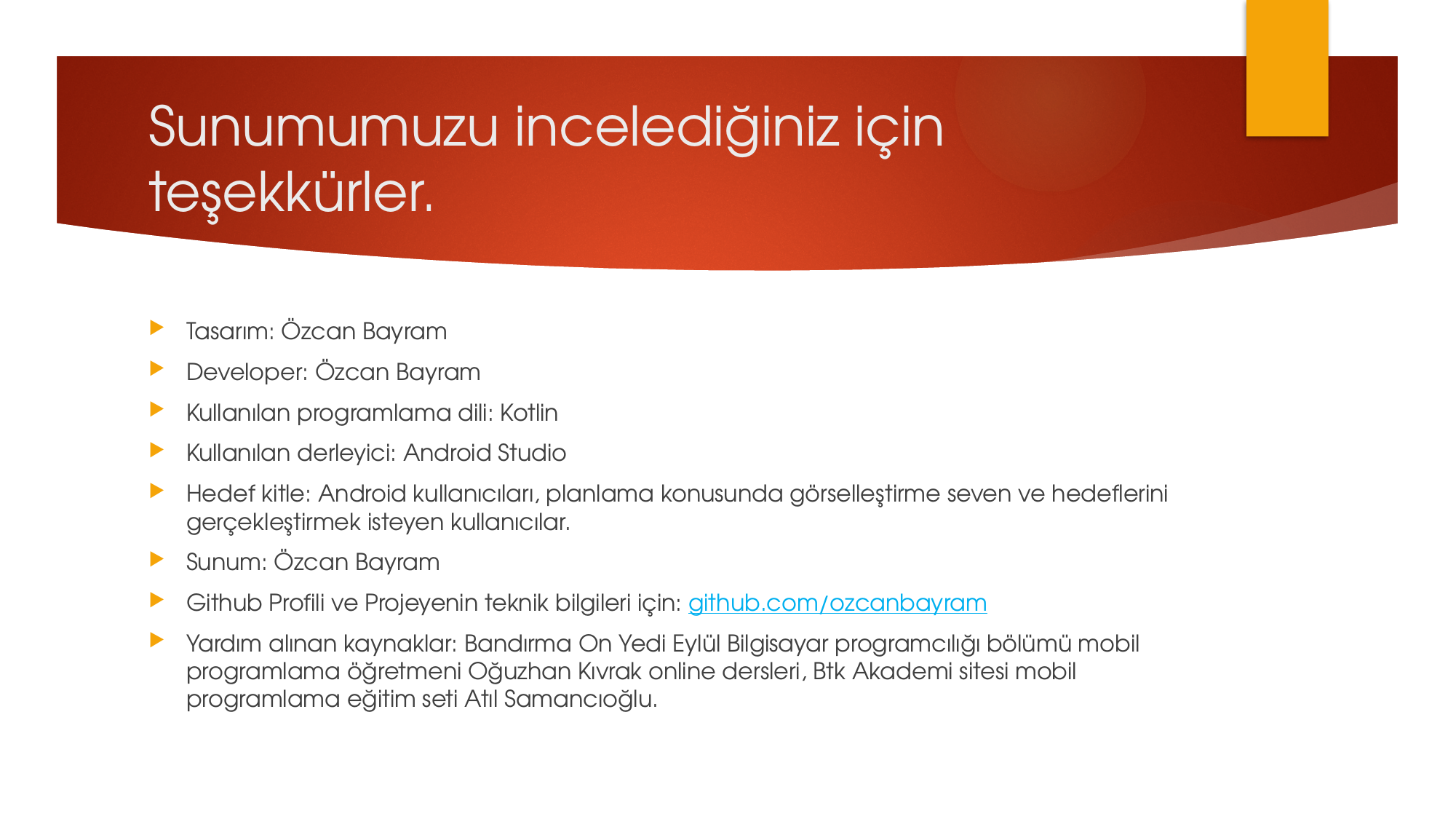

# Sunumumuzu incelediğiniz için teşekkürler.
Tasarım: Özcan Bayram
Developer: Özcan Bayram
Kullanılan programlama dili: Kotlin
Kullanılan derleyici: Android Studio
Hedef kitle: Android kullanıcıları, planlama konusunda görselleştirme seven ve hedeflerini gerçekleştirmek isteyen kullanıcılar.
Sunum: Özcan Bayram
Github Profili ve Projeyenin teknik bilgileri için: github.com/ozcanbayram
Yardım alınan kaynaklar: Bandırma On Yedi Eylül Bilgisayar programcılığı bölümü mobil programlama öğretmeni Oğuzhan Kıvrak online dersleri, Btk Akademi sitesi mobil programlama eğitim seti Atıl Samancıoğlu.